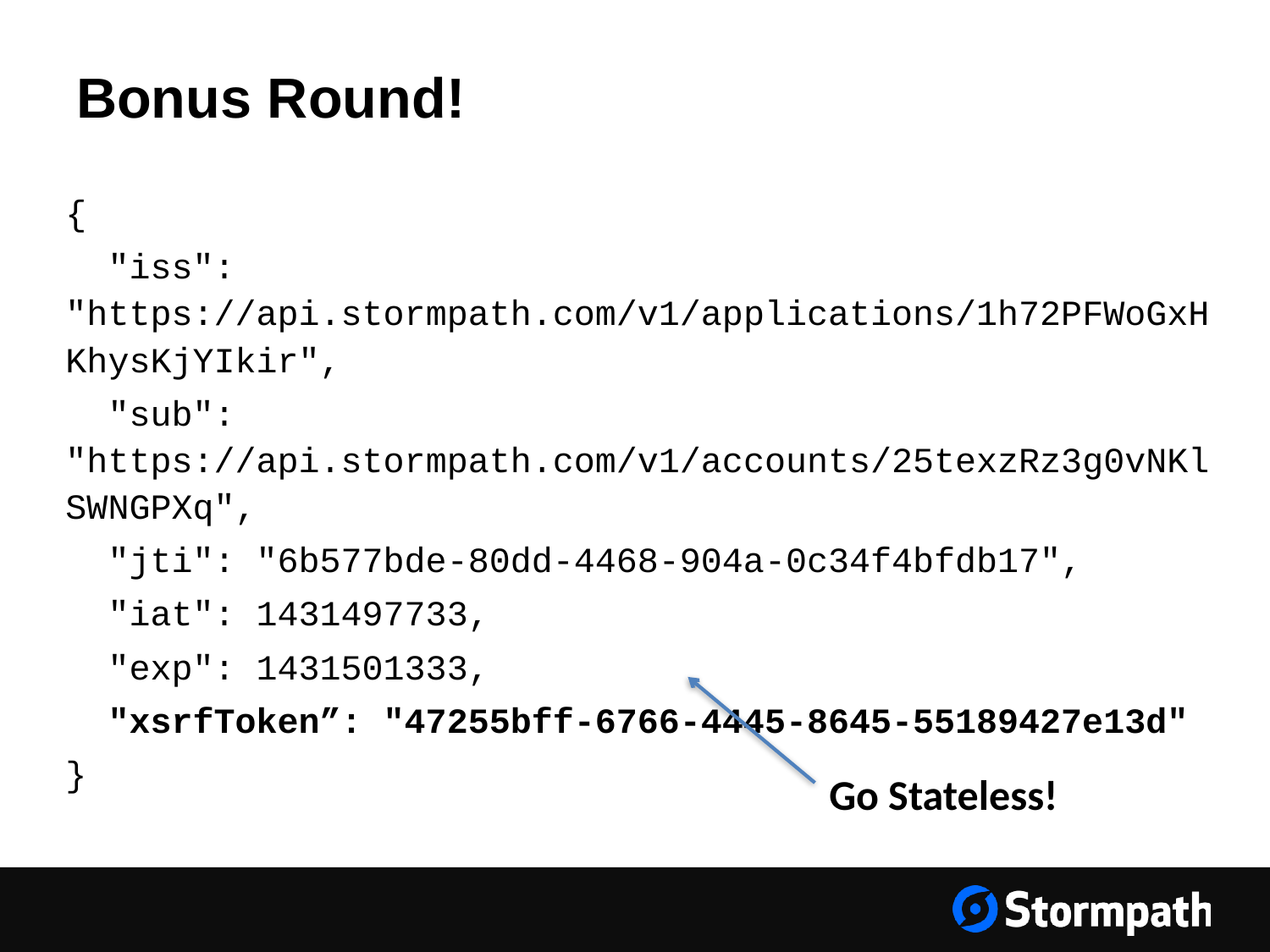

# Bonus Round!
{
  "iss": "https://api.stormpath.com/v1/applications/1h72PFWoGxHKhysKjYIkir",
  "sub": "https://api.stormpath.com/v1/accounts/25texzRz3g0vNKlSWNGPXq",
  "jti": "6b577bde-80dd-4468-904a-0c34f4bfdb17",
  "iat": 1431497733,
  "exp": 1431501333,
  "xsrfToken”: "47255bff-6766-4445-8645-55189427e13d"
}
Go Stateless!